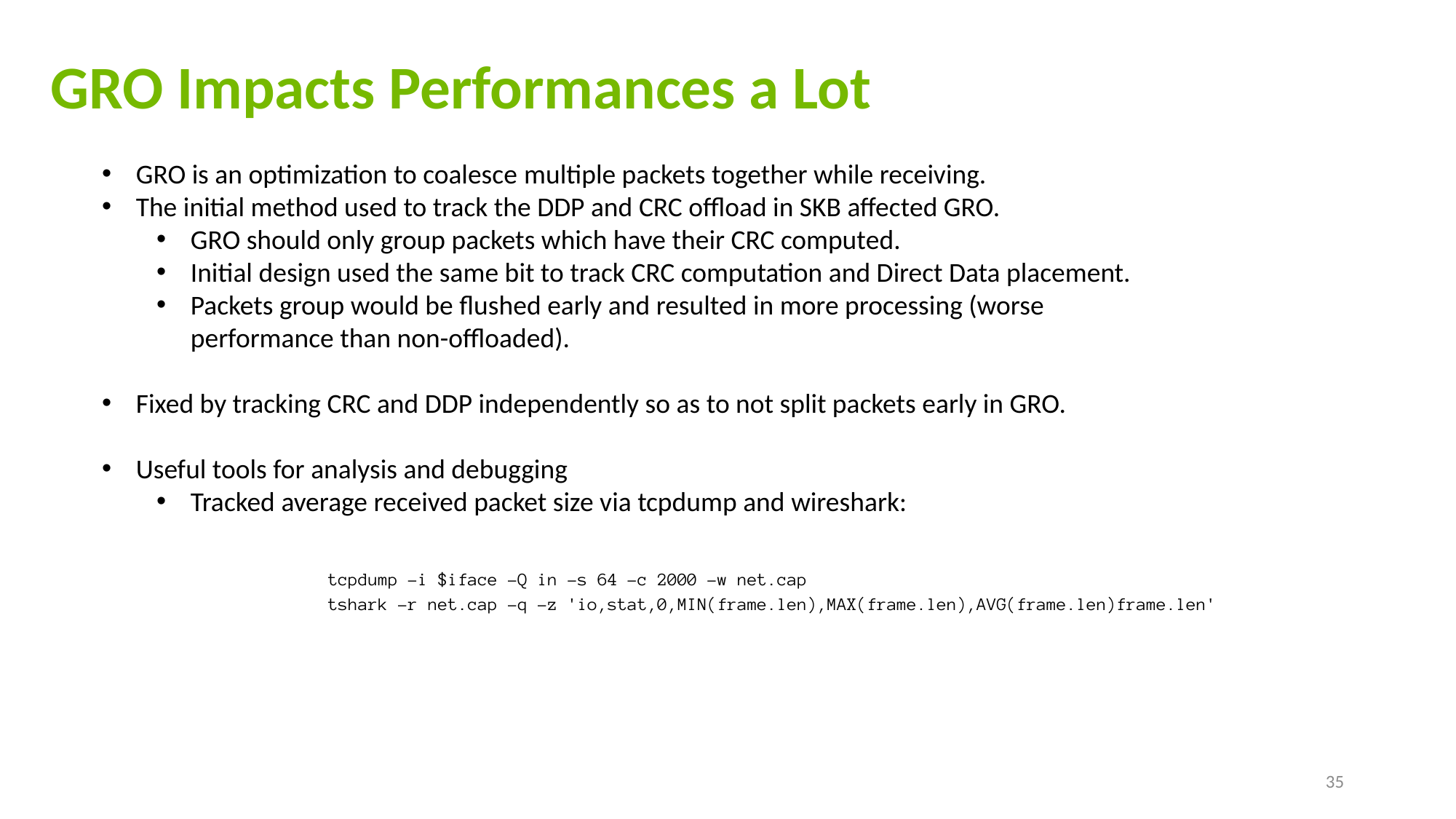

# GRO Impacts Performances a Lot
GRO is an optimization to coalesce multiple packets together while receiving.
The initial method used to track the DDP and CRC offload in SKB affected GRO.
GRO should only group packets which have their CRC computed.
Initial design used the same bit to track CRC computation and Direct Data placement.
Packets group would be flushed early and resulted in more processing (worse performance than non-offloaded).

Fixed by tracking CRC and DDP independently so as to not split packets early in GRO.

Useful tools for analysis and debugging
Tracked average received packet size via tcpdump and wireshark:

tcpdump -i $iface -Q in -s 64 -c 2000 -w net.cap
tshark -r net.cap -q -z 'io,stat,0,MIN(frame.len),MAX(frame.len),AVG(frame.len)frame.len'

35